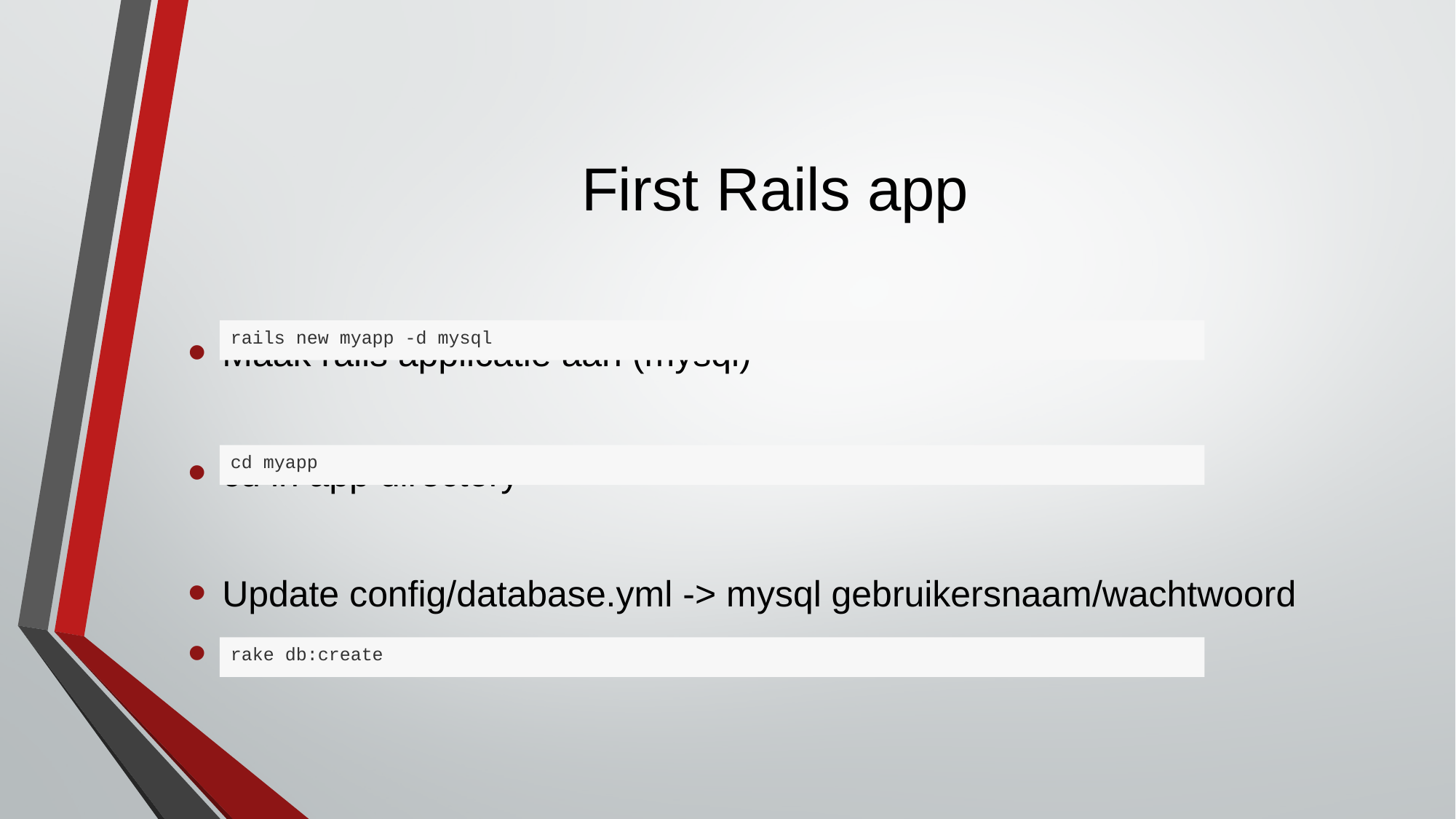

# First Rails app
rails new myapp -d mysql
Maak rails applicatie aan (mysql)

cd in app directory

Update config/database.yml -> mysql gebruikersnaam/wachtwoord
Maak database aan m.b.v. rake

cd myapp
rake db:create